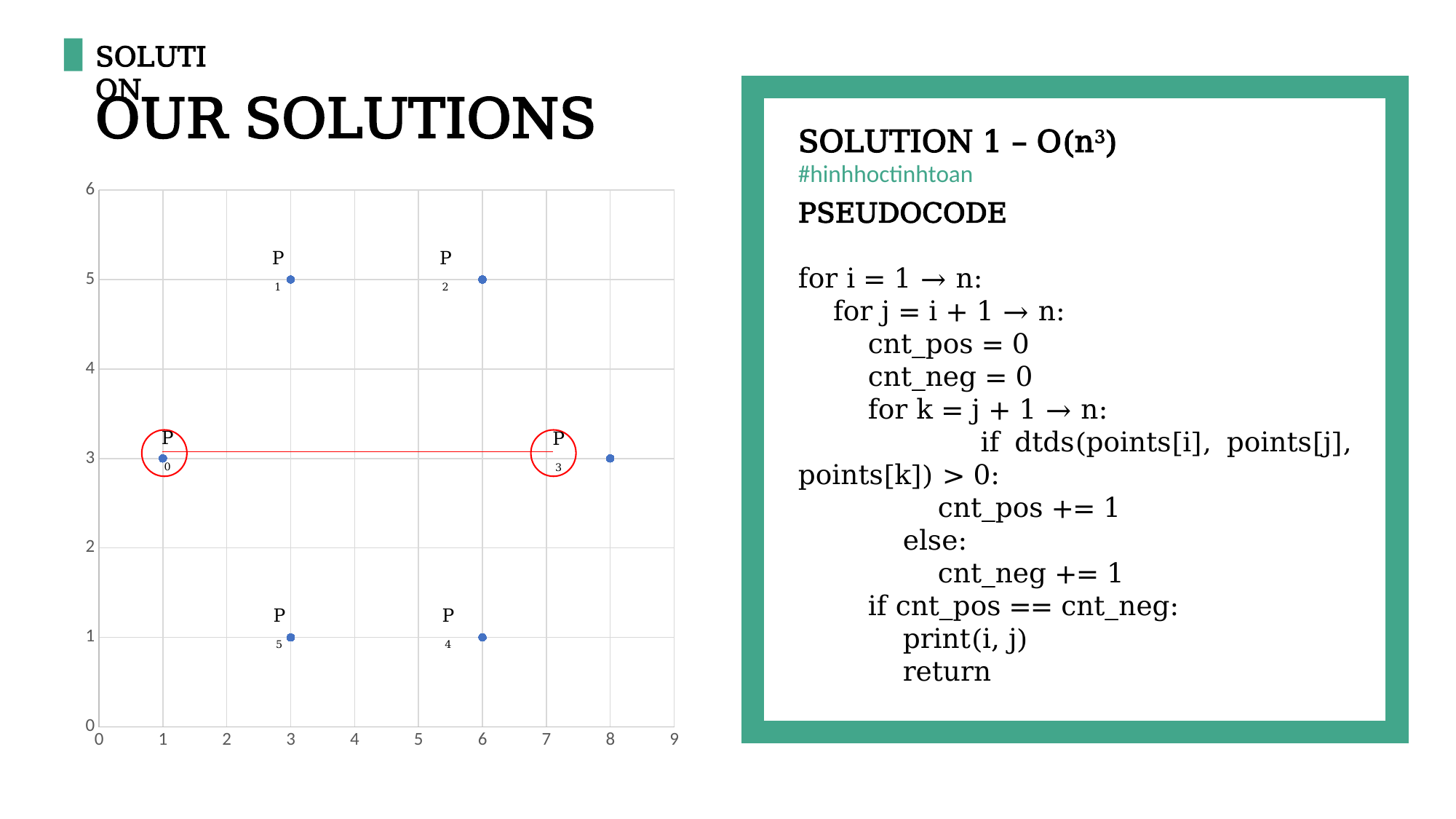

SOLUTION

OUR SOLUTIONS

SOLUTION 1 – O(n3)
#hinhhoctinhtoan

### Chart

| Category | Y-Values |
|---|---|
PSEUDOCODE

for i = 1 → n:
    for j = i + 1 → n:
        cnt_pos = 0
        cnt_neg = 0
        for k = j + 1 → n:
            if dtds(points[i], points[j], points[k]) > 0:
                cnt_pos += 1
            else:
                cnt_neg += 1
        if cnt_pos == cnt_neg:
            print(i, j)
            return
P1
P2
P0
P3

P5
P4